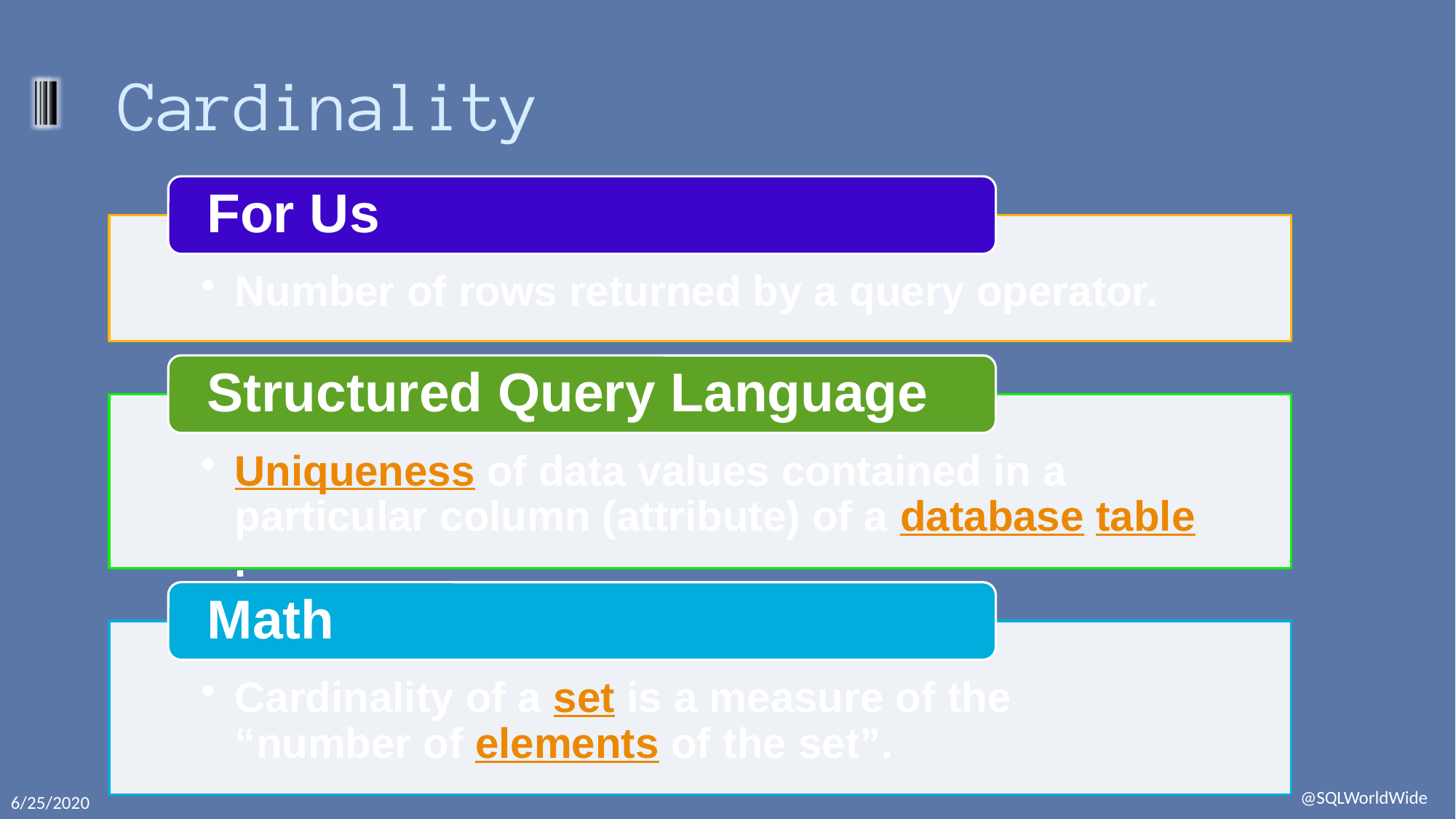

# Cardinality
Number of rows returned by a query operator.
For Us
Uniqueness of data values contained in a particular column (attribute) of a database table.
Structured Query Language
Cardinality of a set is a measure of the “number of elements of the set”.
Math
6/25/2020
@SQLWorldWide